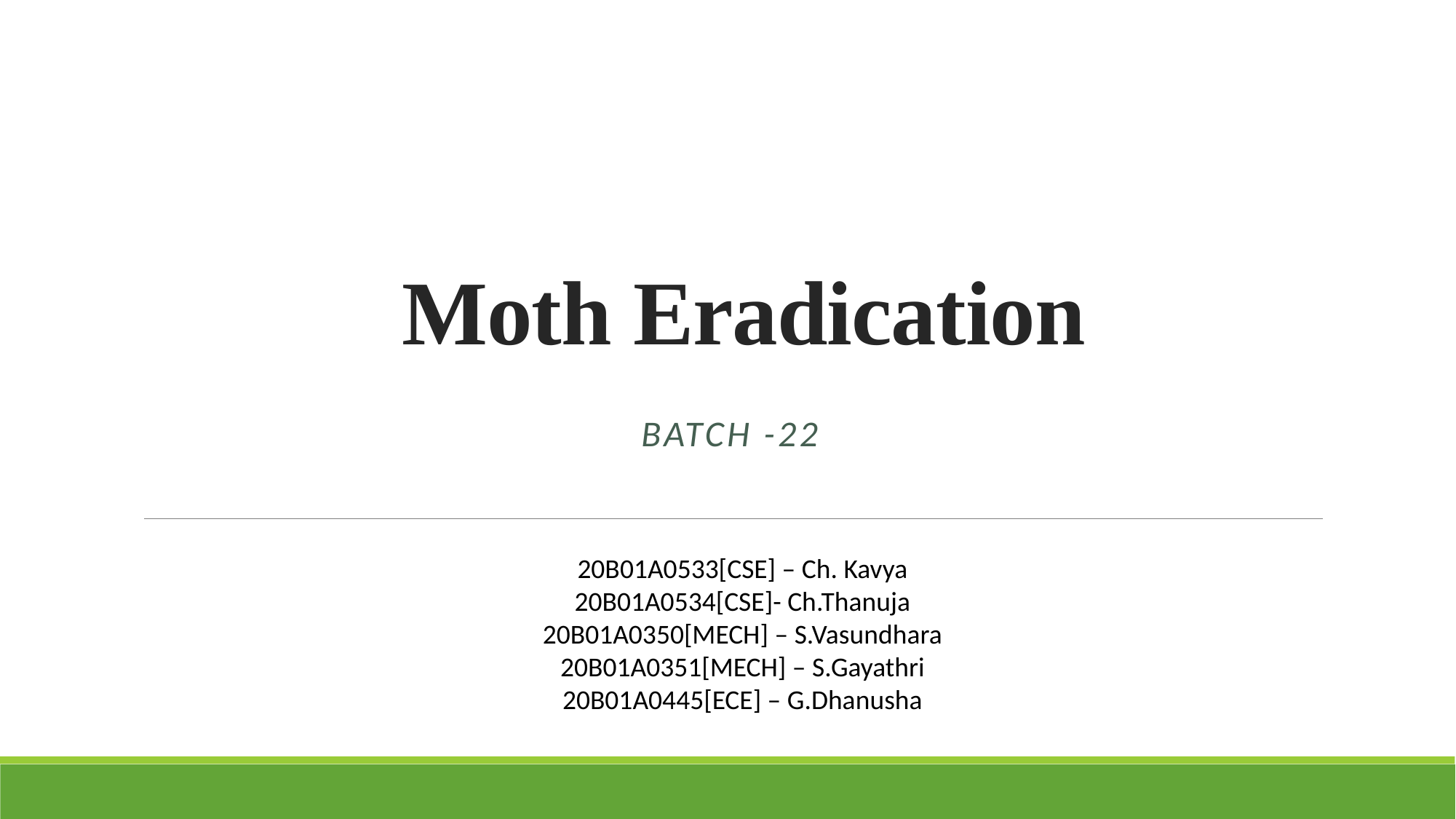

# Moth Eradication
BATCH -22
20B01A0533[CSE] – Ch. Kavya
20B01A0534[CSE]- Ch.Thanuja
20B01A0350[MECH] – S.Vasundhara
20B01A0351[MECH] – S.Gayathri
20B01A0445[ECE] – G.Dhanusha